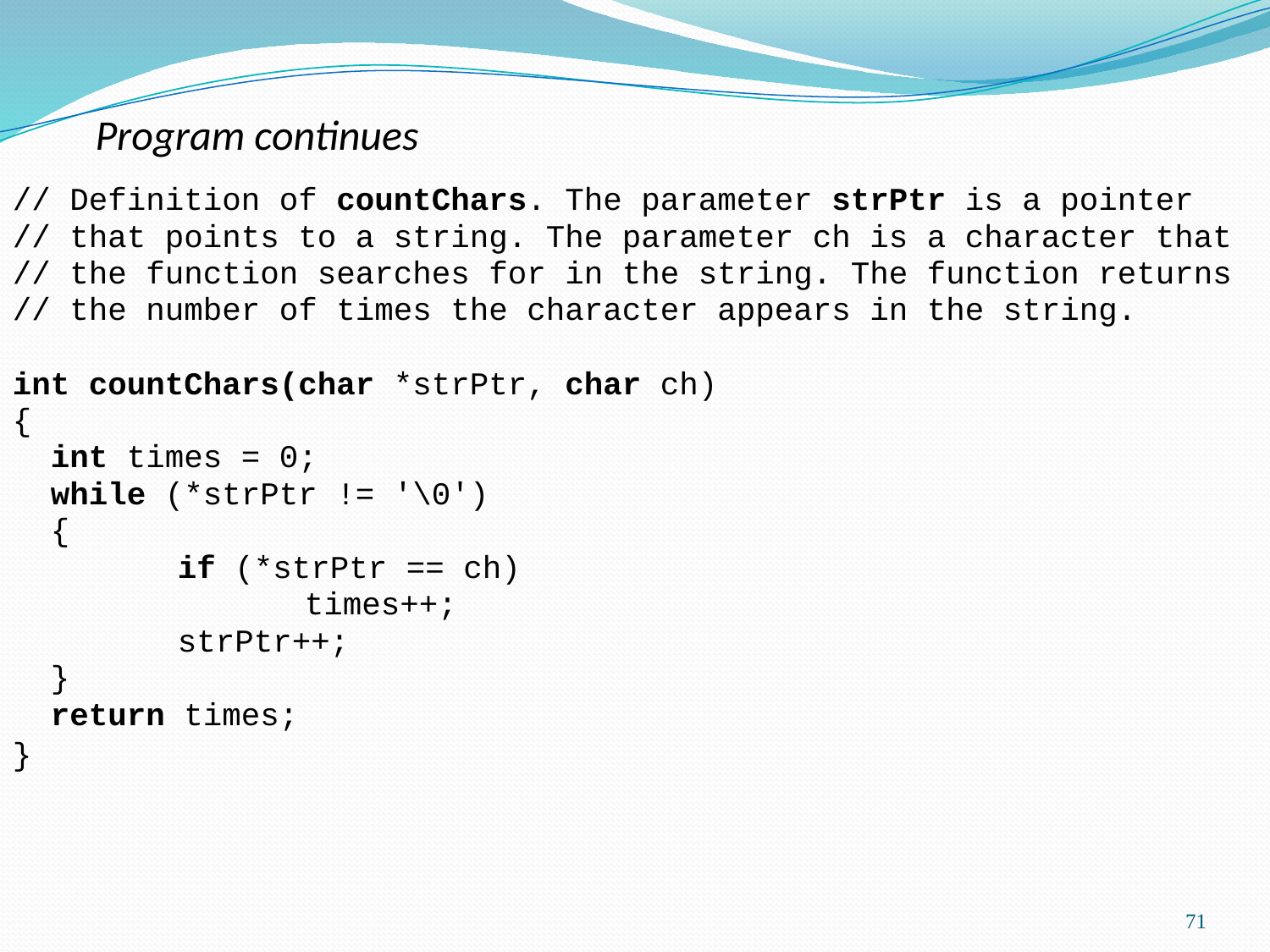

# Program continues
// Definition of countChars. The parameter strPtr is a pointer
// that points to a string. The parameter ch is a character that
// the function searches for in the string. The function returns
// the number of times the character appears in the string.

int countChars(char *strPtr, char ch)
{
	int times = 0;
	while (*strPtr != '\0')
	{
		if (*strPtr == ch)
			times++;
		strPtr++;
	}
	return times;
}

71